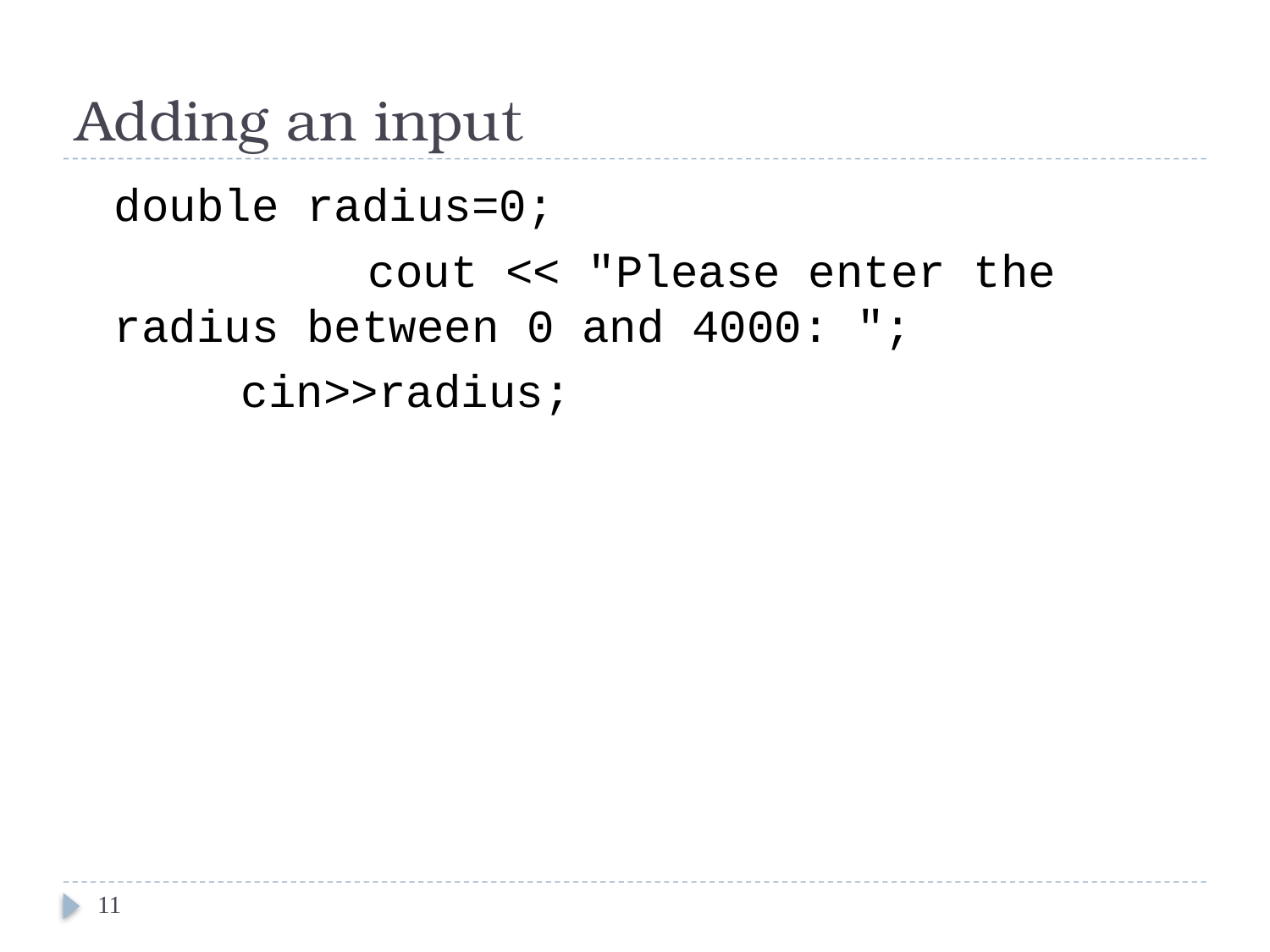

# Adding an input
	double radius=0;
			cout << "Please enter the radius between 0 and 4000: ";
		cin>>radius;

11